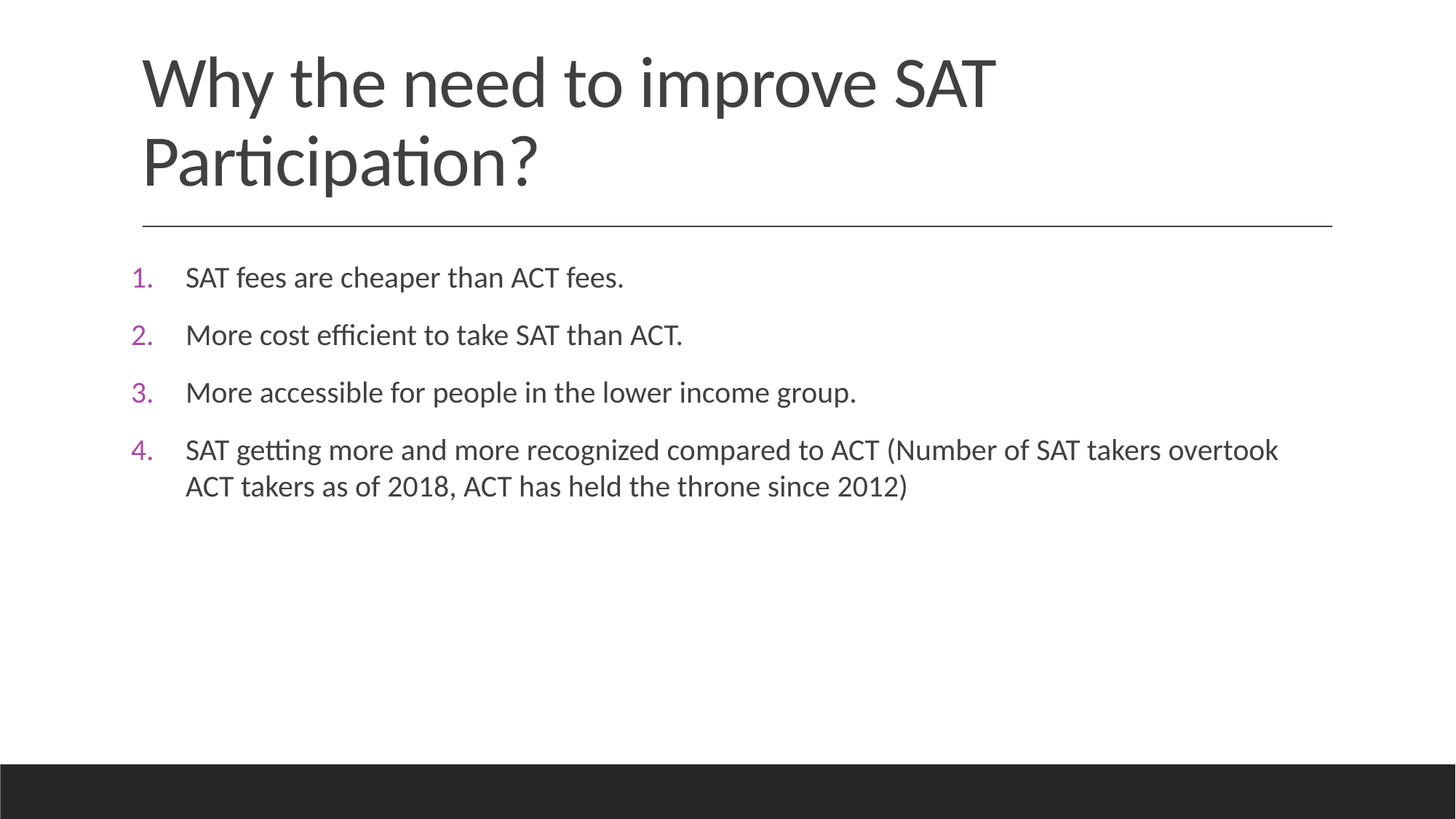

# Why the need to improve SAT Participation?
SAT fees are cheaper than ACT fees.
More cost efficient to take SAT than ACT.
More accessible for people in the lower income group.
SAT getting more and more recognized compared to ACT (Number of SAT takers overtook ACT takers as of 2018, ACT has held the throne since 2012)